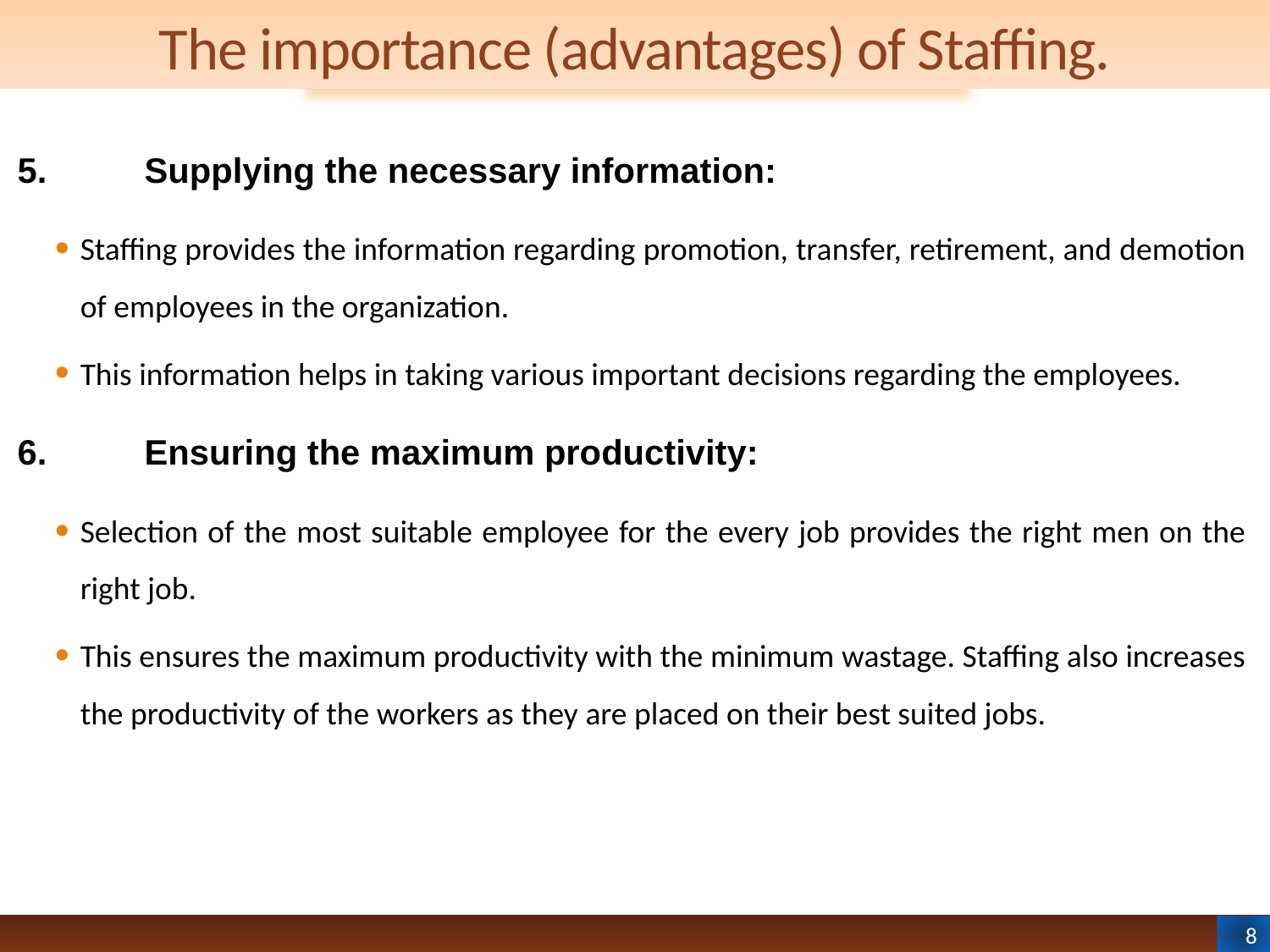

# The importance (advantages) of Staffing.
5.	Supplying the necessary information:
Staffing provides the information regarding promotion, transfer, retirement, and demotion of employees in the organization.
This information helps in taking various important decisions regarding the employees.
6.	Ensuring the maximum productivity:
Selection of the most suitable employee for the every job provides the right men on the right job.
This ensures the maximum productivity with the minimum wastage. Staffing also increases the productivity of the workers as they are placed on their best suited jobs.
8